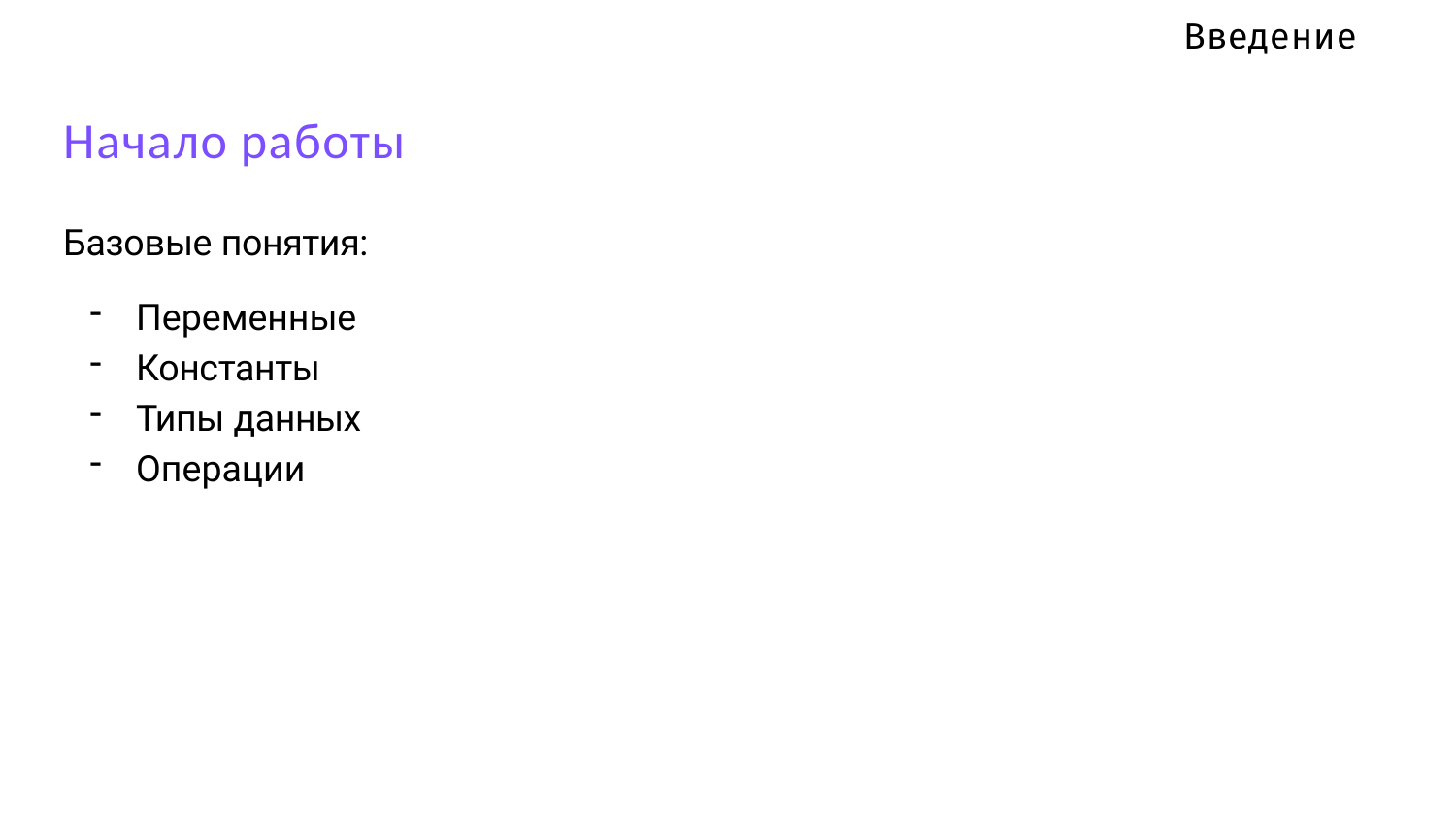

Введение
# Начало работы
Базовые понятия:
Переменные
Константы
Типы данных
Операции